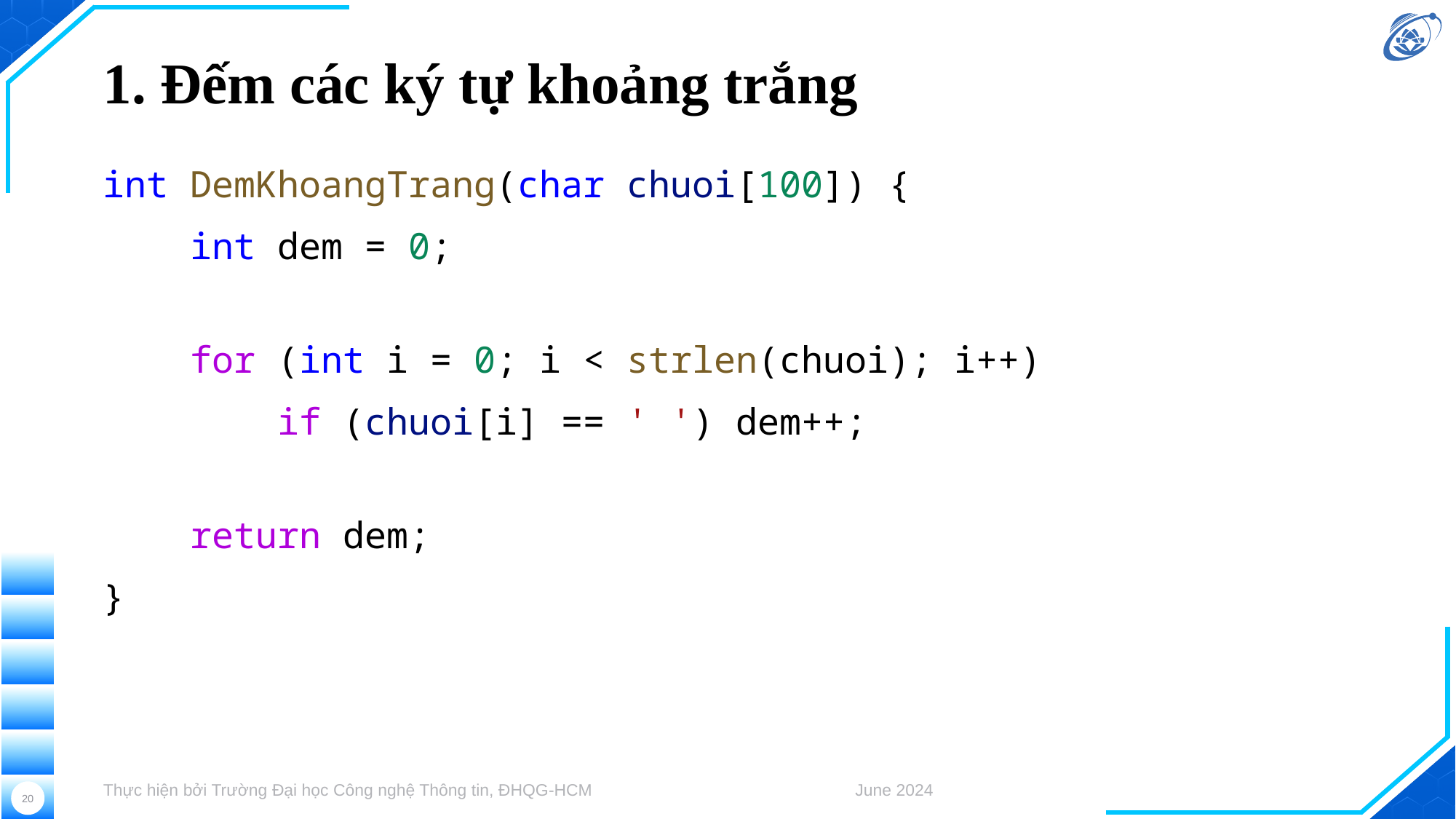

# 1. Đếm các ký tự khoảng trắng
int DemKhoangTrang(char chuoi[100]) {
    int dem = 0;
    for (int i = 0; i < strlen(chuoi); i++)
        if (chuoi[i] == ' ') dem++;
    return dem;
}
Thực hiện bởi Trường Đại học Công nghệ Thông tin, ĐHQG-HCM
June 2024
20